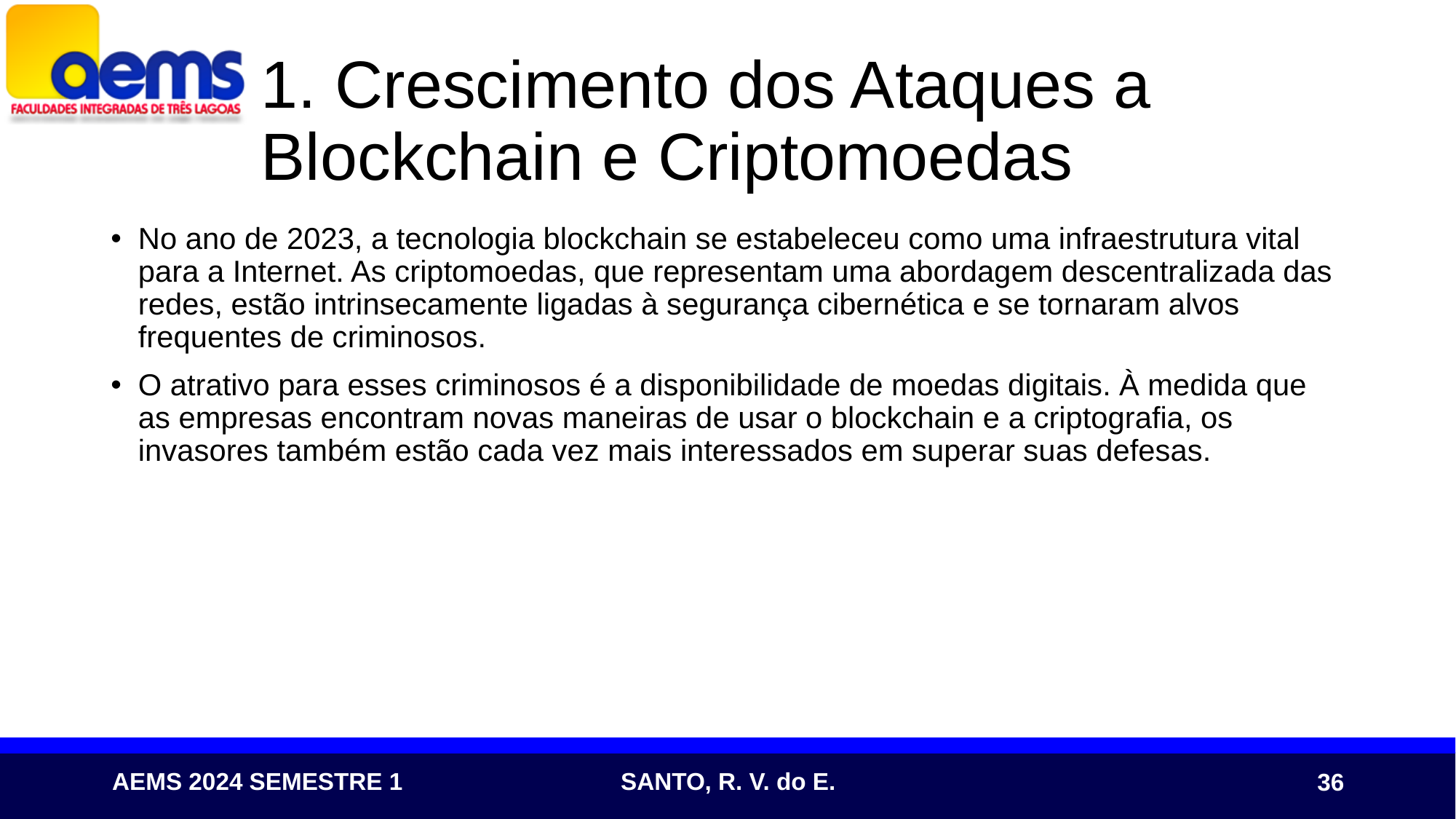

# 1. Crescimento dos Ataques a Blockchain e Criptomoedas
No ano de 2023, a tecnologia blockchain se estabeleceu como uma infraestrutura vital para a Internet. As criptomoedas, que representam uma abordagem descentralizada das redes, estão intrinsecamente ligadas à segurança cibernética e se tornaram alvos frequentes de criminosos.
O atrativo para esses criminosos é a disponibilidade de moedas digitais. À medida que as empresas encontram novas maneiras de usar o blockchain e a criptografia, os invasores também estão cada vez mais interessados em superar suas defesas.

36